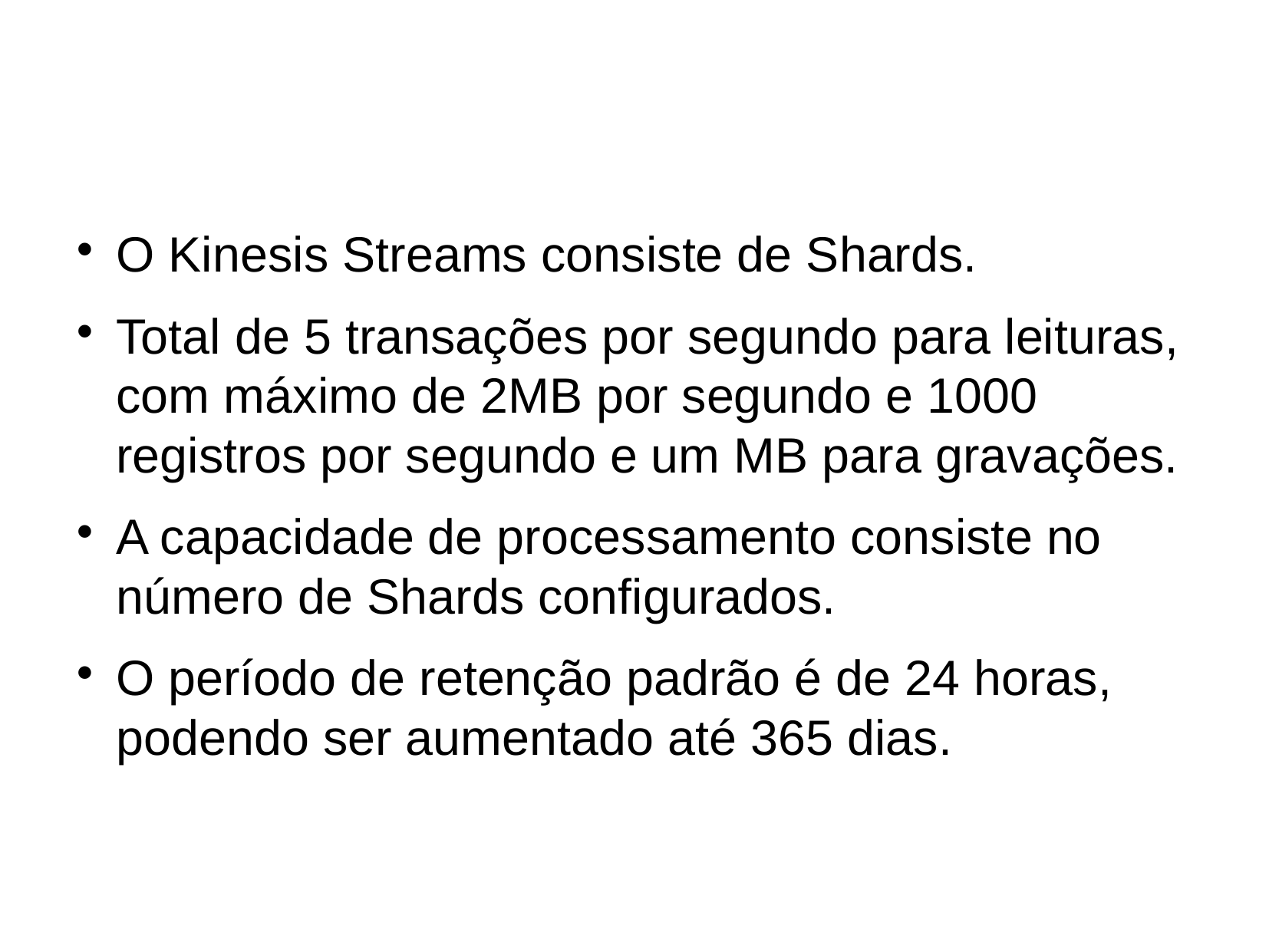

O Kinesis Streams consiste de Shards.
Total de 5 transações por segundo para leituras, com máximo de 2MB por segundo e 1000 registros por segundo e um MB para gravações.
A capacidade de processamento consiste no número de Shards configurados.
O período de retenção padrão é de 24 horas, podendo ser aumentado até 365 dias.